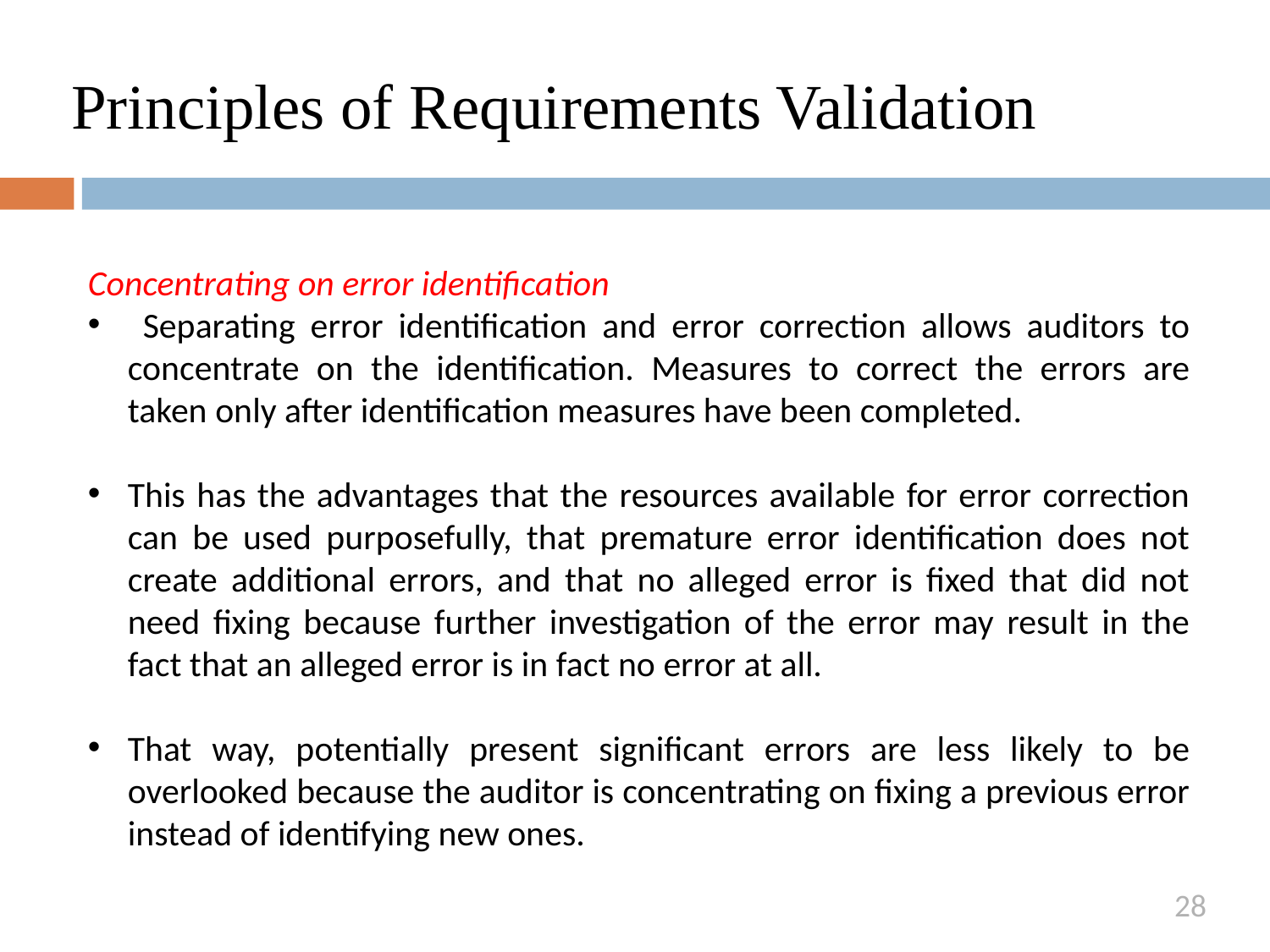

# Principles of Requirements Validation

Concentrating on error identification
 Separating error identification and error correction allows auditors to concentrate on the identification. Measures to correct the errors are taken only after identification measures have been completed.

This has the advantages that the resources available for error correction can be used purposefully, that premature error identification does not create additional errors, and that no alleged error is fixed that did not need fixing because further investigation of the error may result in the fact that an alleged error is in fact no error at all.

That way, potentially present significant errors are less likely to be overlooked because the auditor is concentrating on fixing a previous error instead of identifying new ones.
28